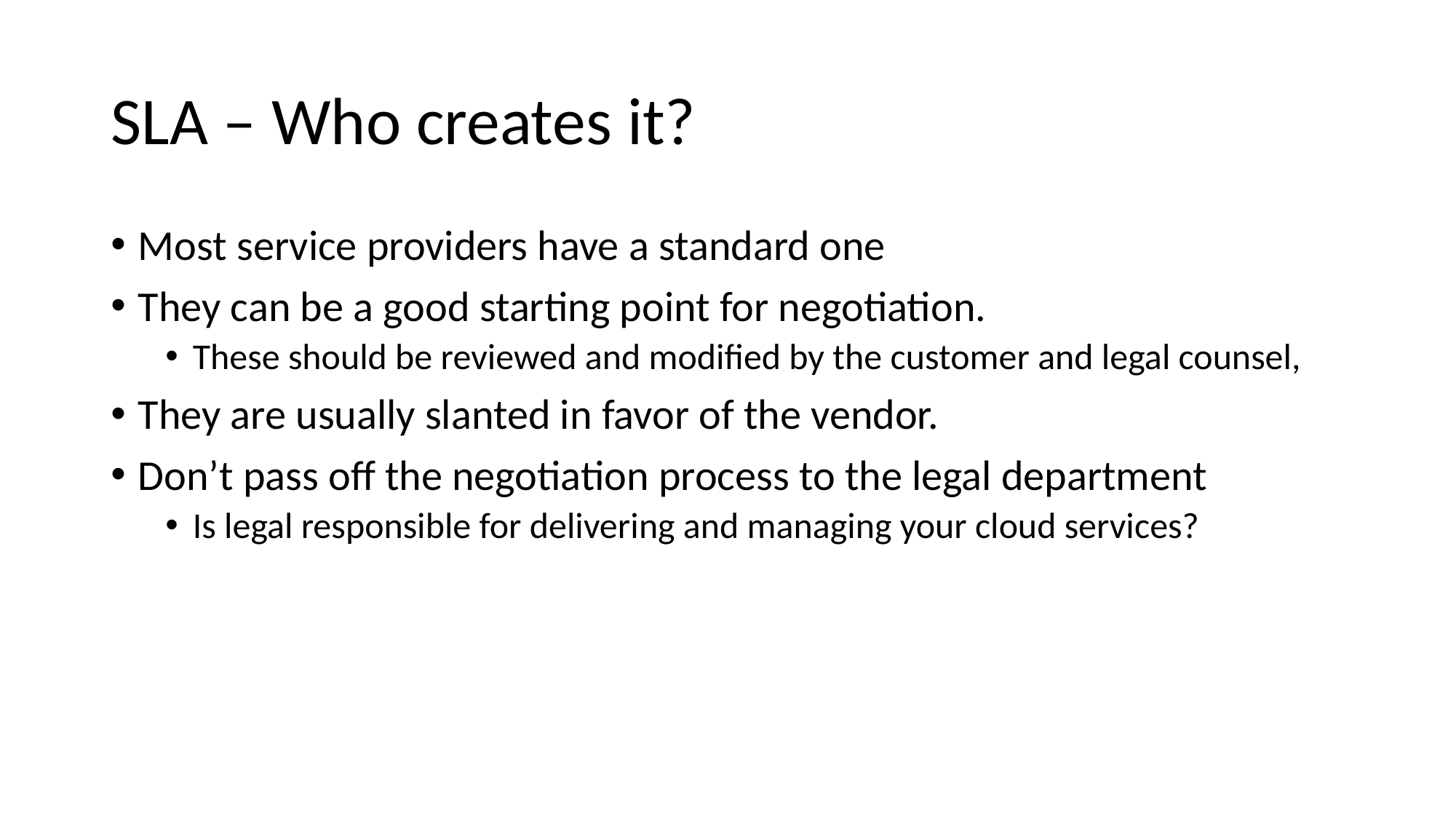

# SLA – Who creates it?
Most service providers have a standard one
They can be a good starting point for negotiation.
These should be reviewed and modified by the customer and legal counsel,
They are usually slanted in favor of the vendor.
Don’t pass off the negotiation process to the legal department
Is legal responsible for delivering and managing your cloud services?